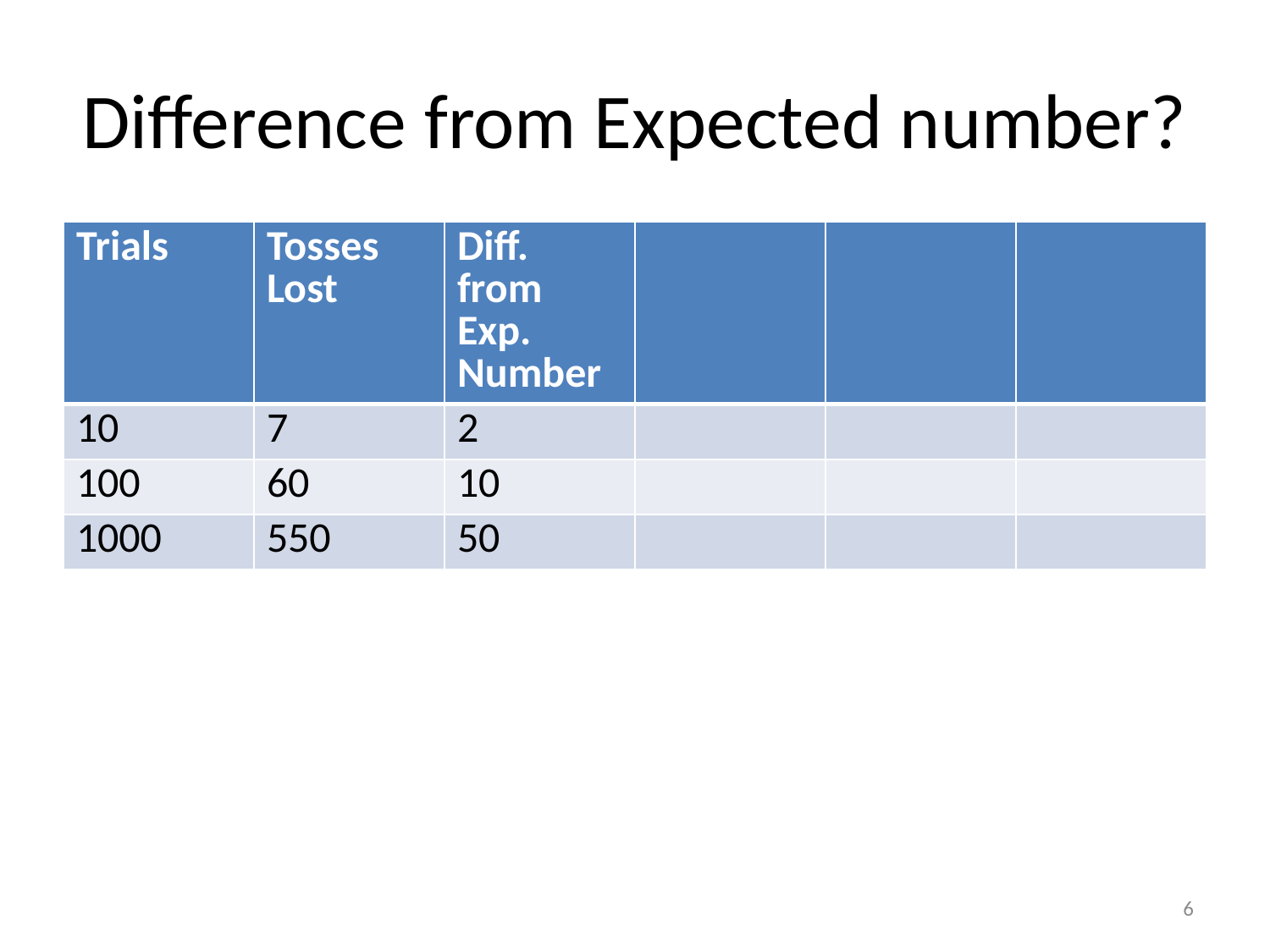

# Difference from Expected number?
| Trials | Tosses Lost | Diff. from Exp. Number |  |  |  |
| --- | --- | --- | --- | --- | --- |
| 10 | 7 | 2 |  |  |  |
| 100 | 60 | 10 |  |  |  |
| 1000 | 550 | 50 |  |  |  |
6